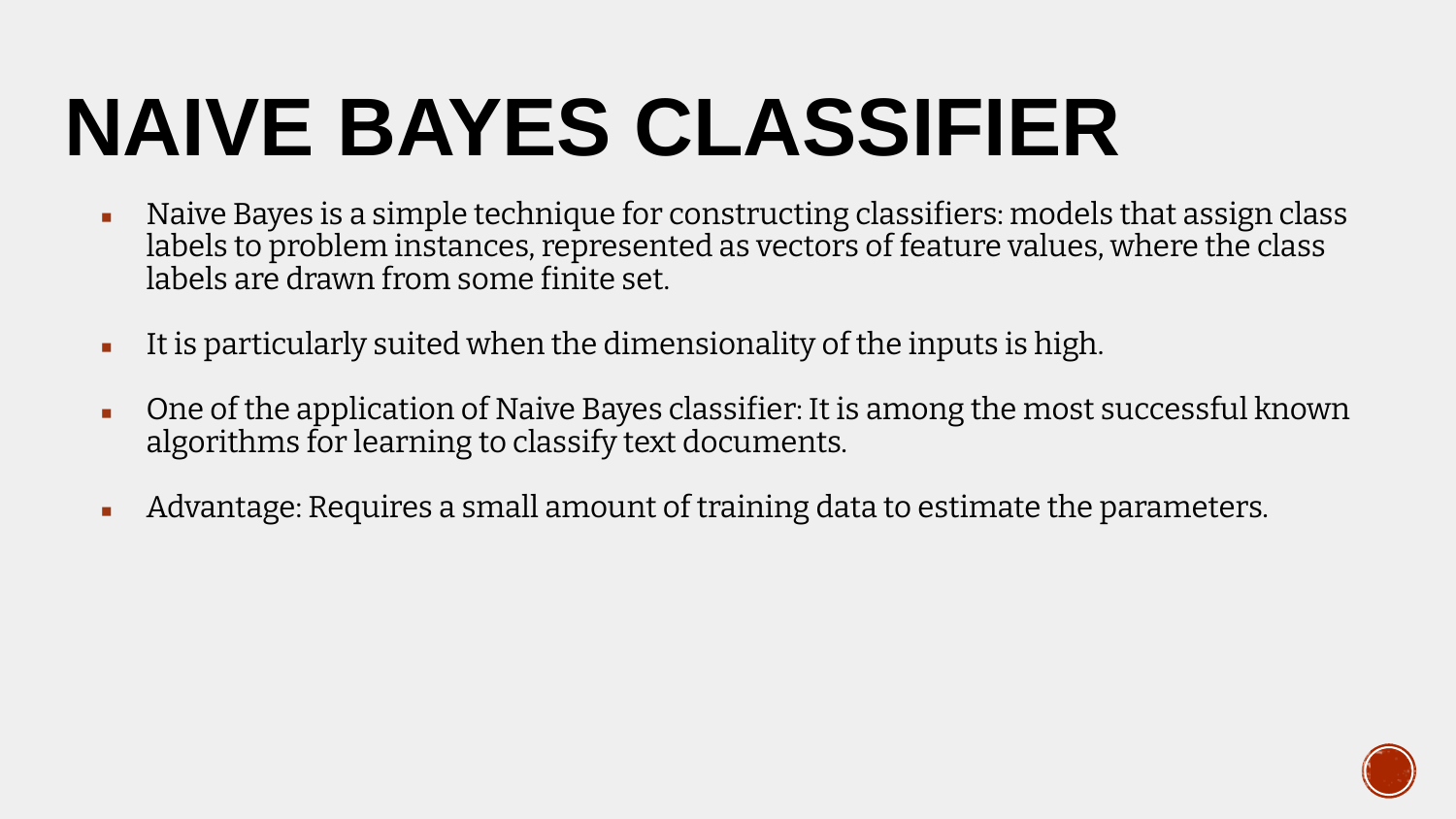

# NAIVE BAYES CLASSIFIER
Naive Bayes is a simple technique for constructing classifiers: models that assign class labels to problem instances, represented as vectors of feature values, where the class labels are drawn from some finite set.

It is particularly suited when the dimensionality of the inputs is high.

One of the application of Naive Bayes classifier: It is among the most successful known algorithms for learning to classify text documents.

Advantage: Requires a small amount of training data to estimate the parameters.